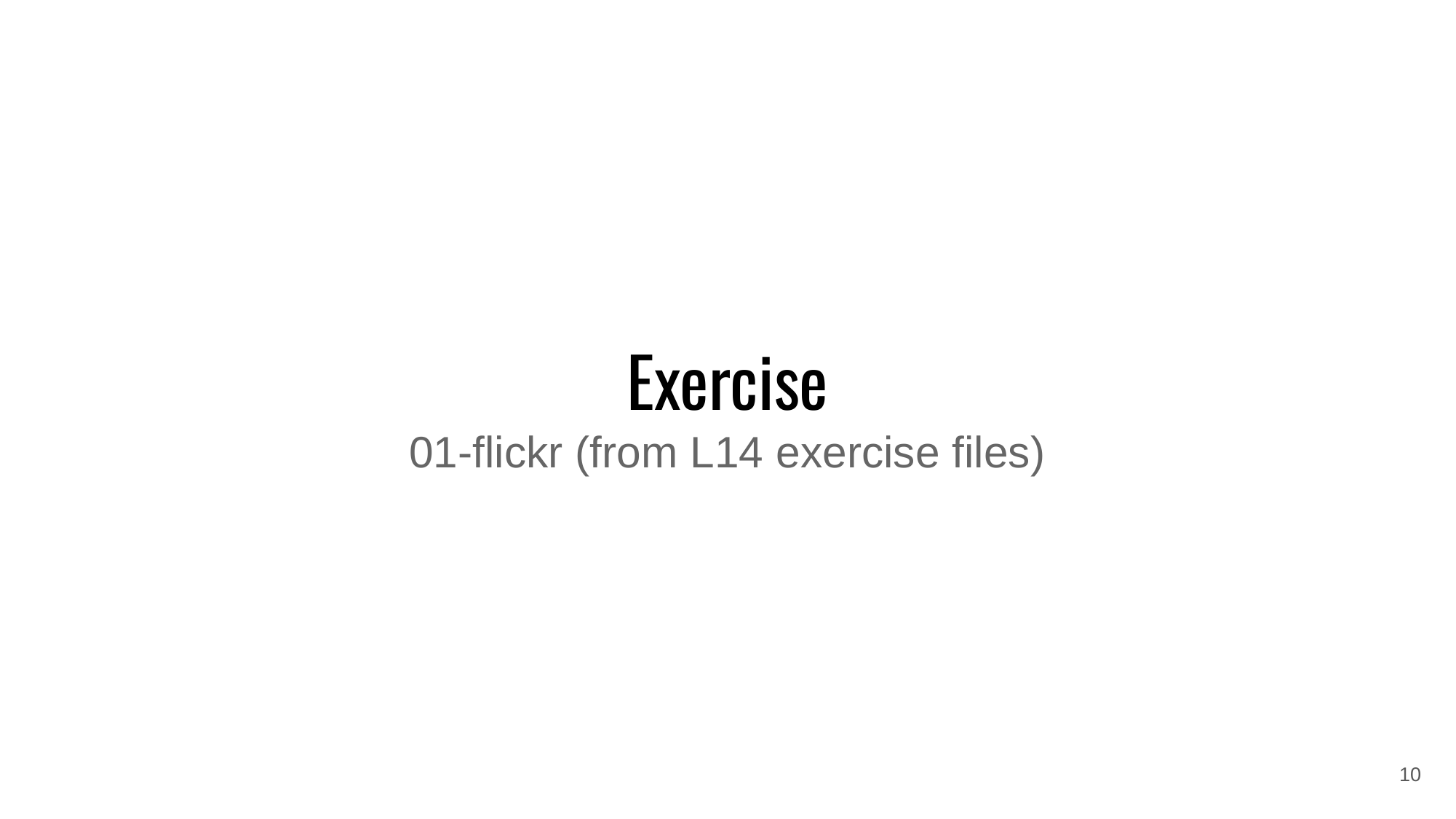

# Exercise
01-flickr (from L14 exercise files)
10